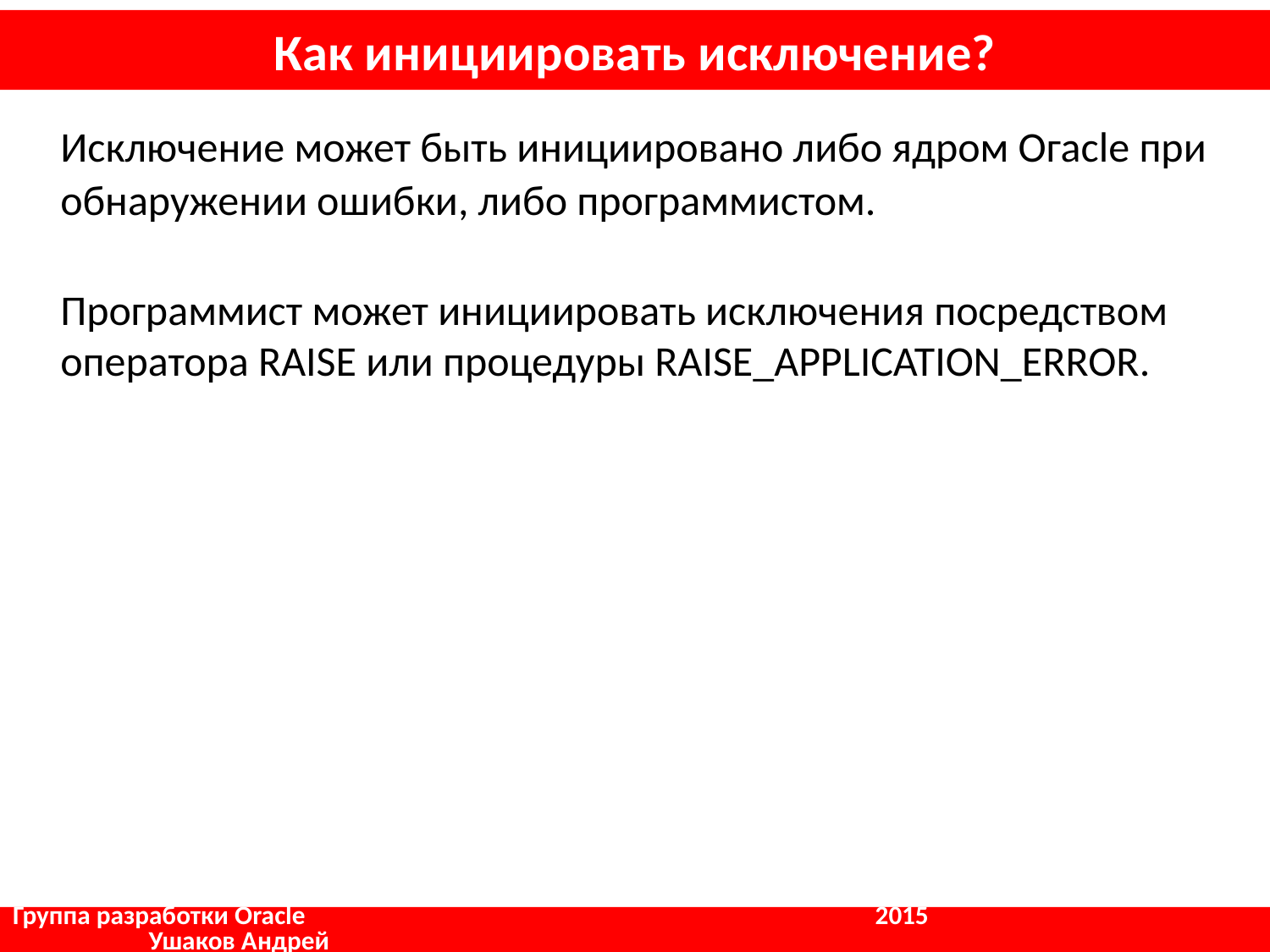

# Как инициировать исключение?
	Исключение может быть инициировано либо ядром Огасlе при обнаружении ошибки, либо программистом.
	Программист может инициировать исключения посредством оператора RAISE или процедуры RAISE_АРРLICATIОN_ERROR.

Группа разработки Oracle				                 2015		                                         Ушаков Андрей